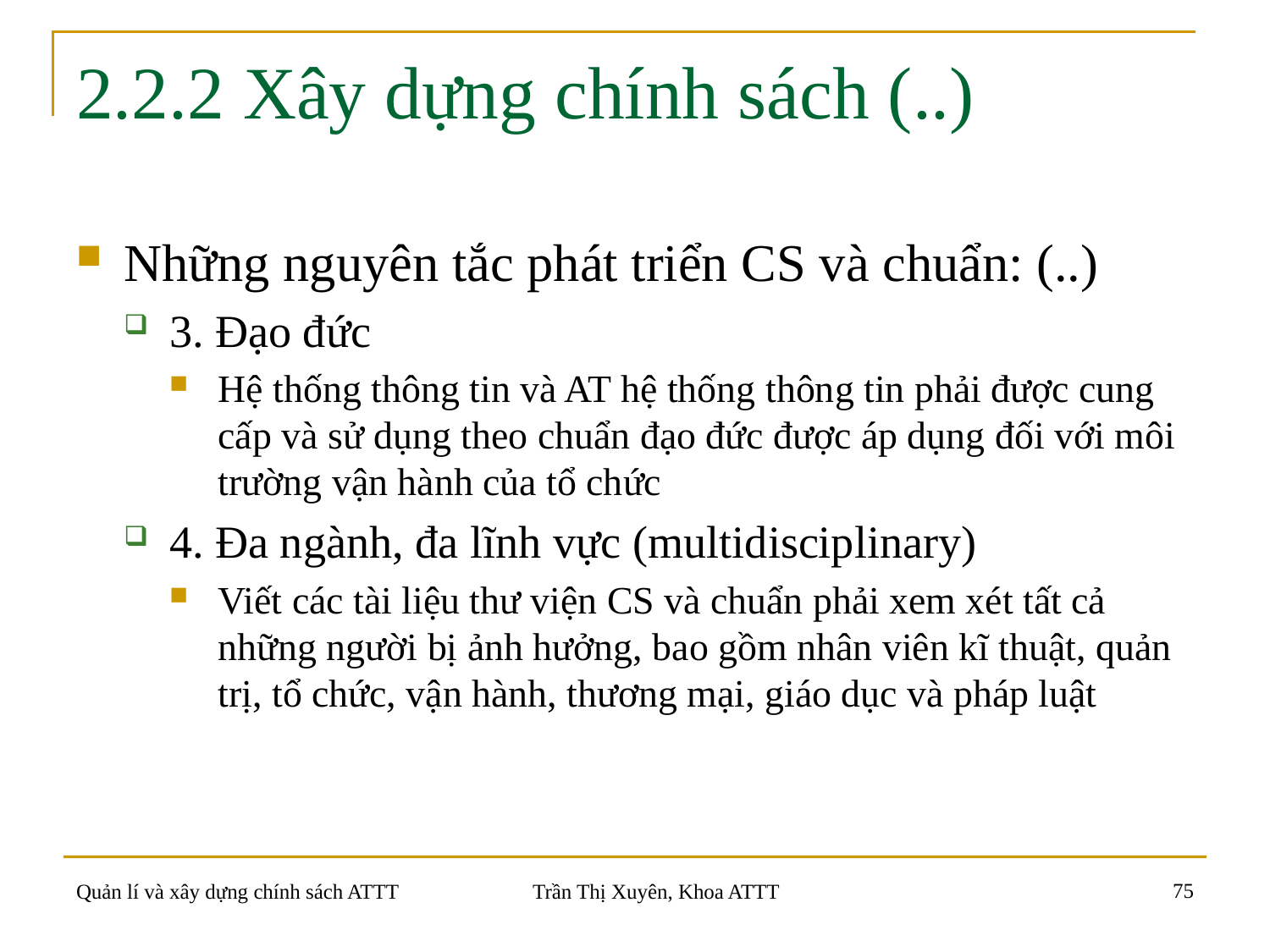

# 2.2.2 Xây dựng chính sách (..)
Những nguyên tắc phát triển CS và chuẩn: (..)
3. Đạo đức
Hệ thống thông tin và AT hệ thống thông tin phải được cung cấp và sử dụng theo chuẩn đạo đức được áp dụng đối với môi trường vận hành của tổ chức
4. Đa ngành, đa lĩnh vực (multidisciplinary)
Viết các tài liệu thư viện CS và chuẩn phải xem xét tất cả những người bị ảnh hưởng, bao gồm nhân viên kĩ thuật, quản trị, tổ chức, vận hành, thương mại, giáo dục và pháp luật
75
Quản lí và xây dựng chính sách ATTT
Trần Thị Xuyên, Khoa ATTT